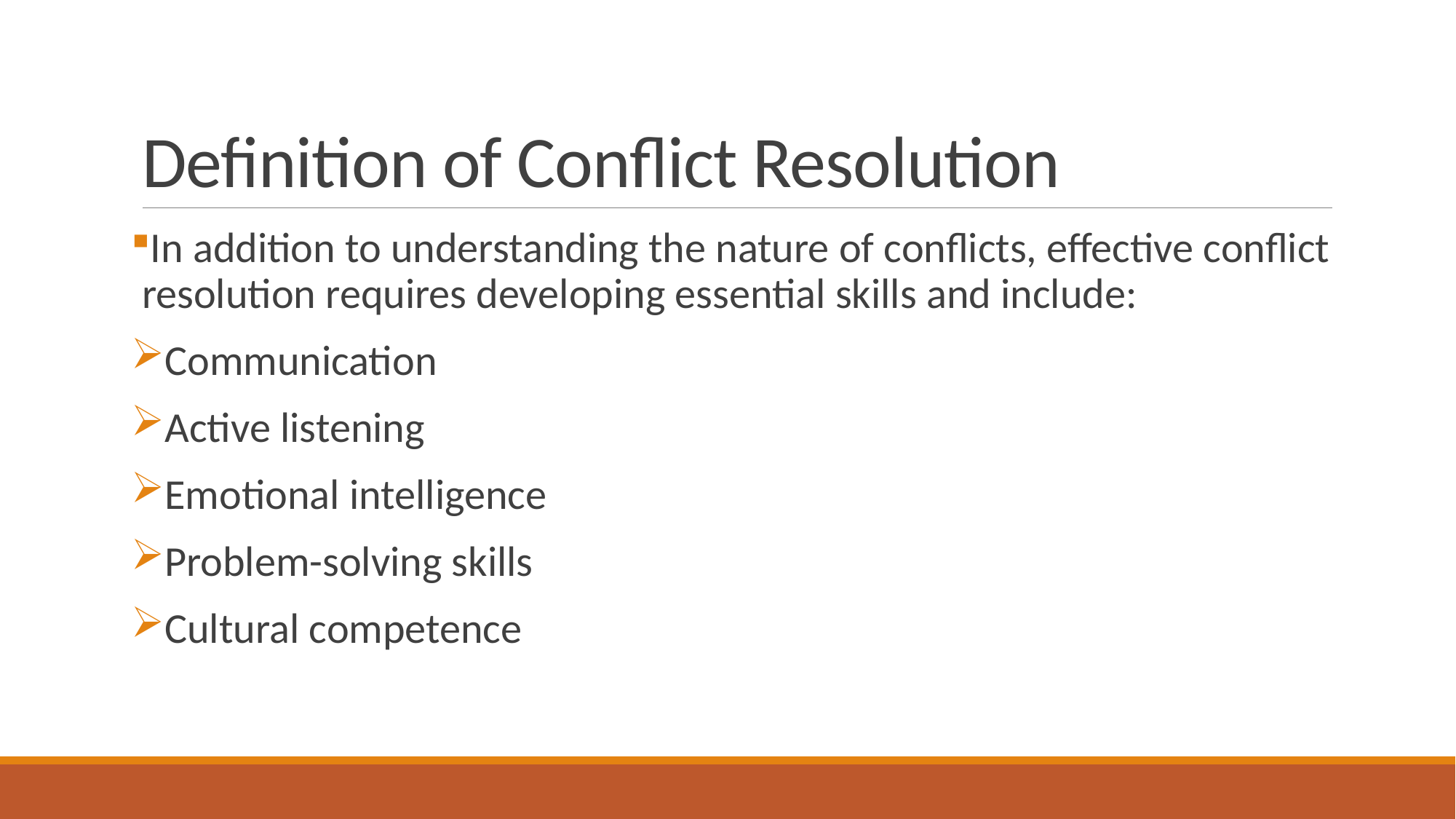

# Definition of Conflict Resolution
In addition to understanding the nature of conflicts, effective conflict resolution requires developing essential skills and include:
Communication
Active listening
Emotional intelligence
Problem-solving skills
Cultural competence